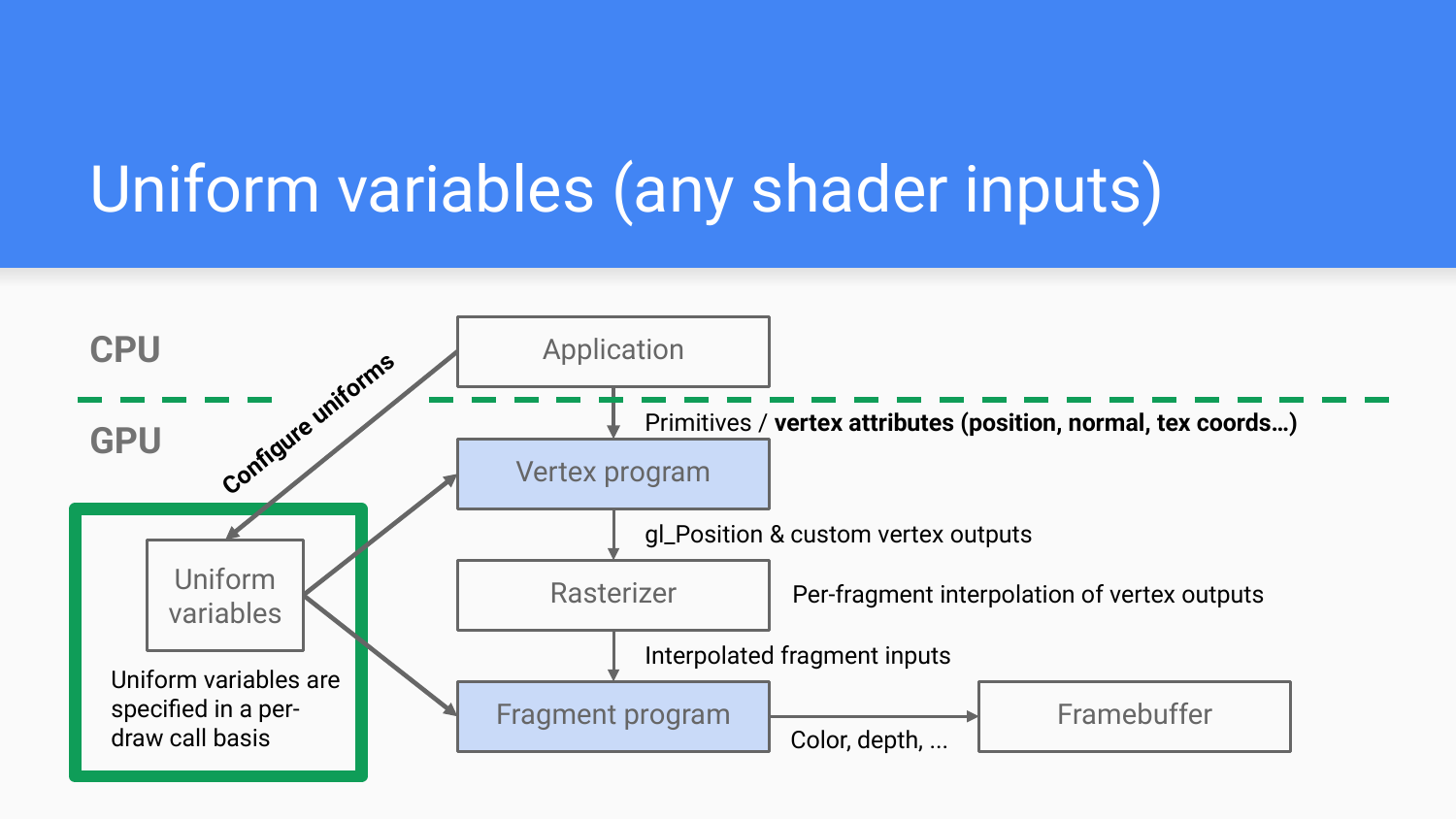

# Uniform variables (any shader inputs)
CPU
GPU
Application
Configure uniforms
Primitives / vertex attributes (position, normal, tex coords…)
Vertex program
gl_Position & custom vertex outputs

Uniform variables
Rasterizer
Per-fragment interpolation of vertex outputs
Interpolated fragment inputs
Uniform variables are specified in a per-draw call basis
Fragment program
Framebuffer
Color, depth, ...